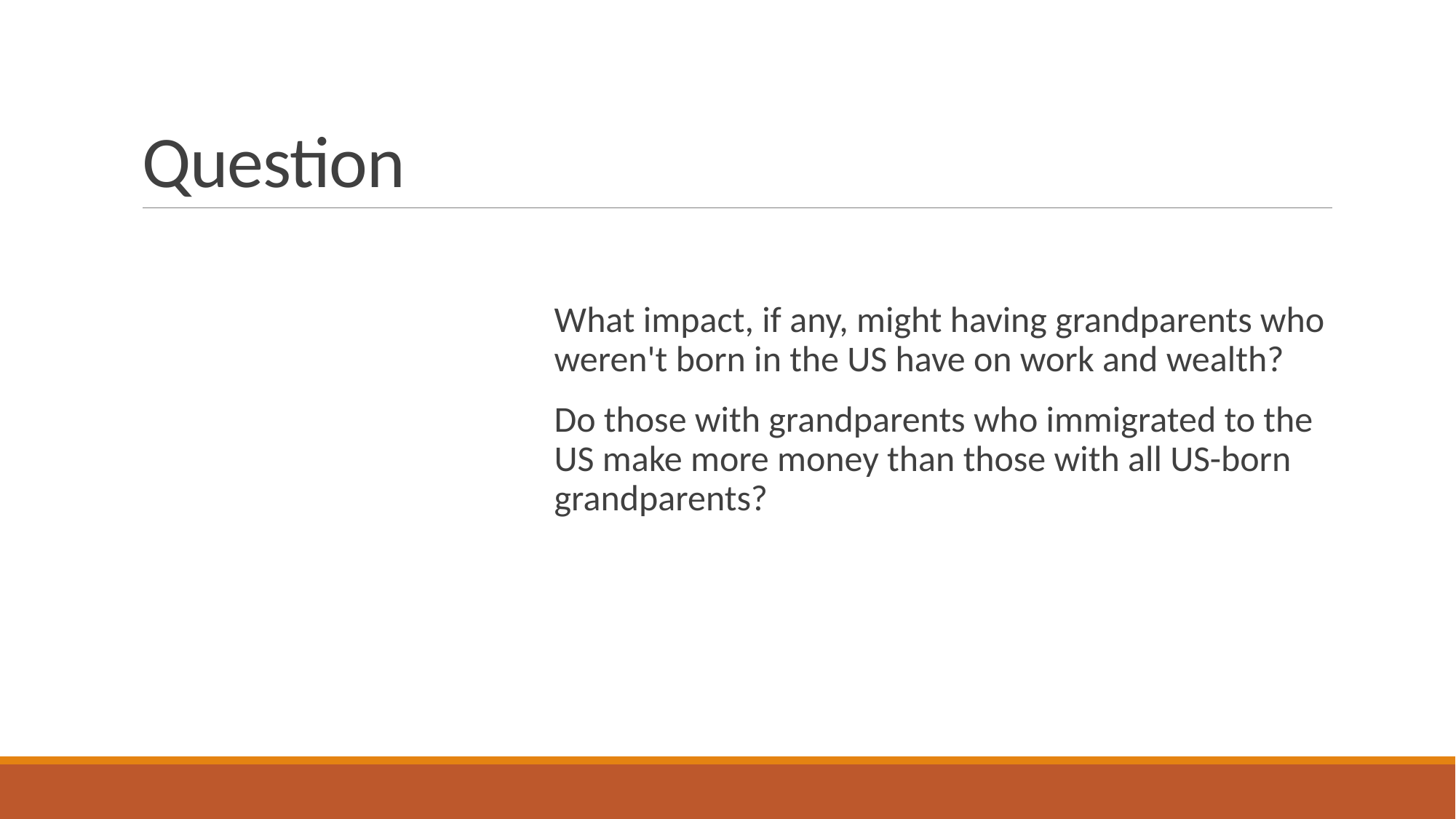

# Question
What impact, if any, might having grandparents who weren't born in the US have on work and wealth?
Do those with grandparents who immigrated to the US make more money than those with all US-born grandparents?